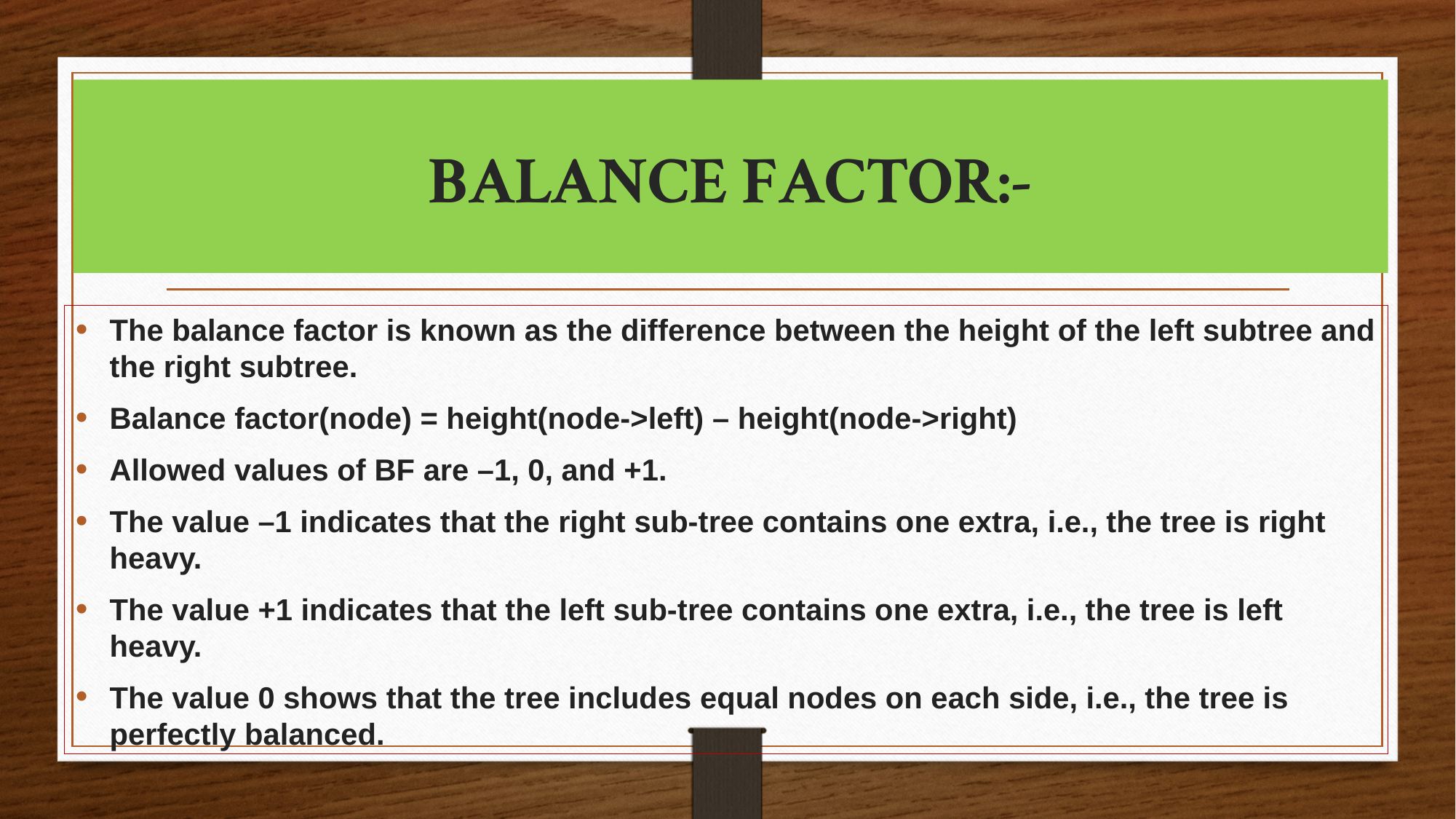

# BALANCE FACTOR:-
The balance factor is known as the difference between the height of the left subtree and the right subtree.
Balance factor(node) = height(node->left) – height(node->right)
Allowed values of BF are –1, 0, and +1.
The value –1 indicates that the right sub-tree contains one extra, i.e., the tree is right heavy.
The value +1 indicates that the left sub-tree contains one extra, i.e., the tree is left heavy.
The value 0 shows that the tree includes equal nodes on each side, i.e., the tree is perfectly balanced.